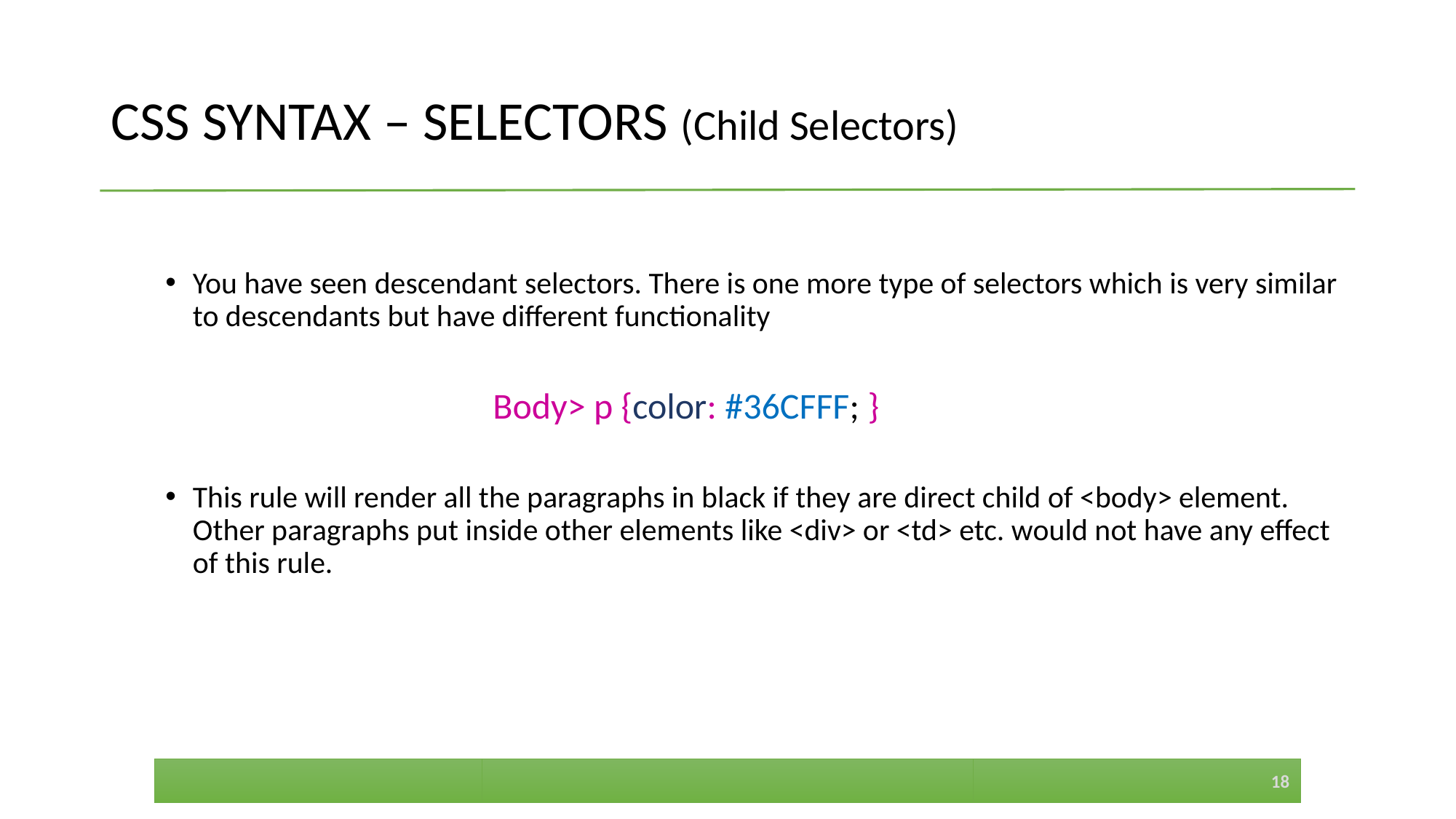

# CSS SYNTAX – SELECTORS (Child Selectors)

You have seen descendant selectors. There is one more type of selectors which is very similar to descendants but have different functionality

			Body> p {color: #36CFFF; }

This rule will render all the paragraphs in black if they are direct child of <body> element. Other paragraphs put inside other elements like <div> or <td> etc. would not have any effect of this rule.

18